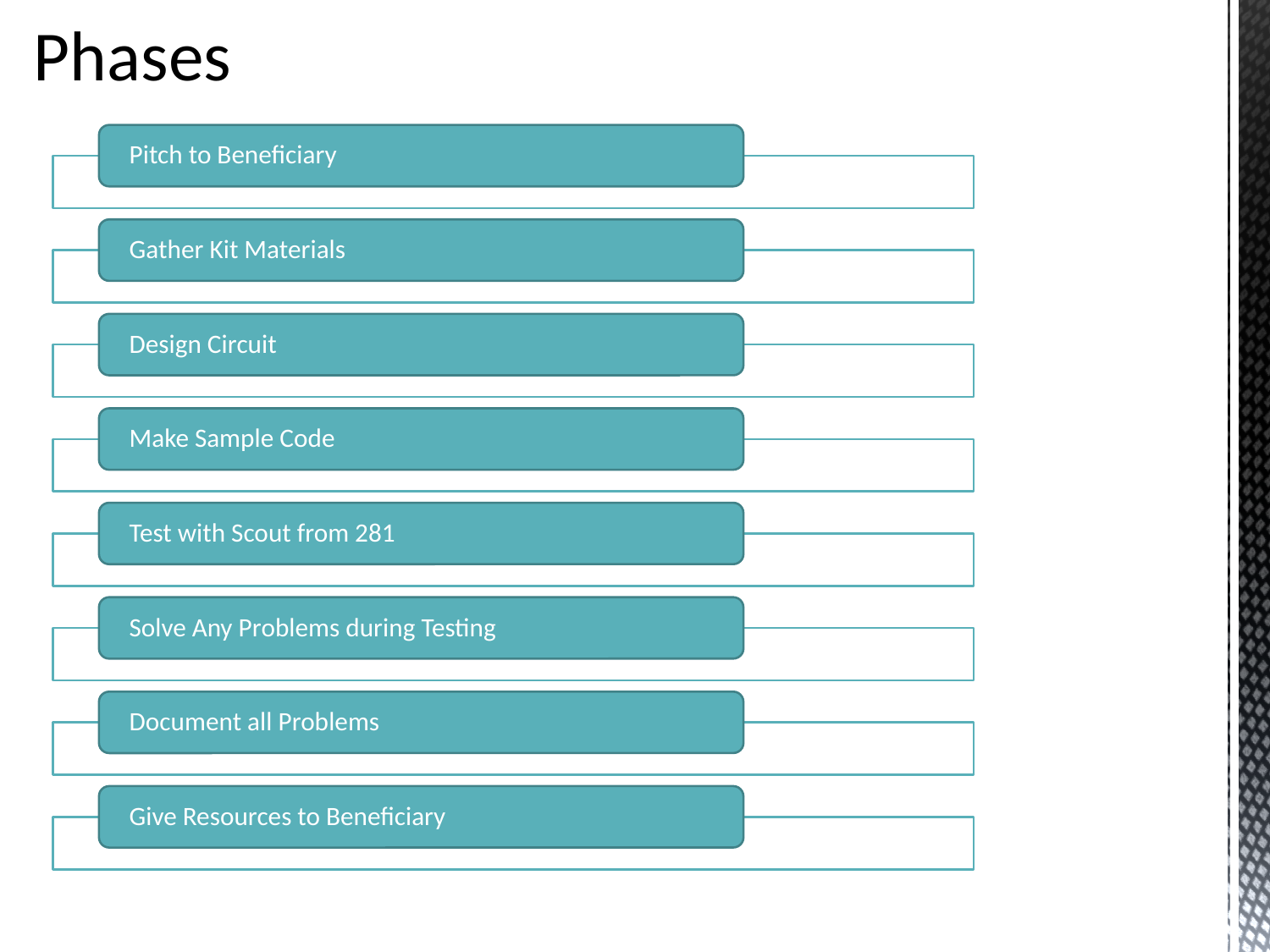

# Phases
Pitch to Beneficiary
Gather Kit Materials
Design Circuit
Make Sample Code
Test with Scout from 281
Solve Any Problems during Testing
Document all Problems
Give Resources to Beneficiary